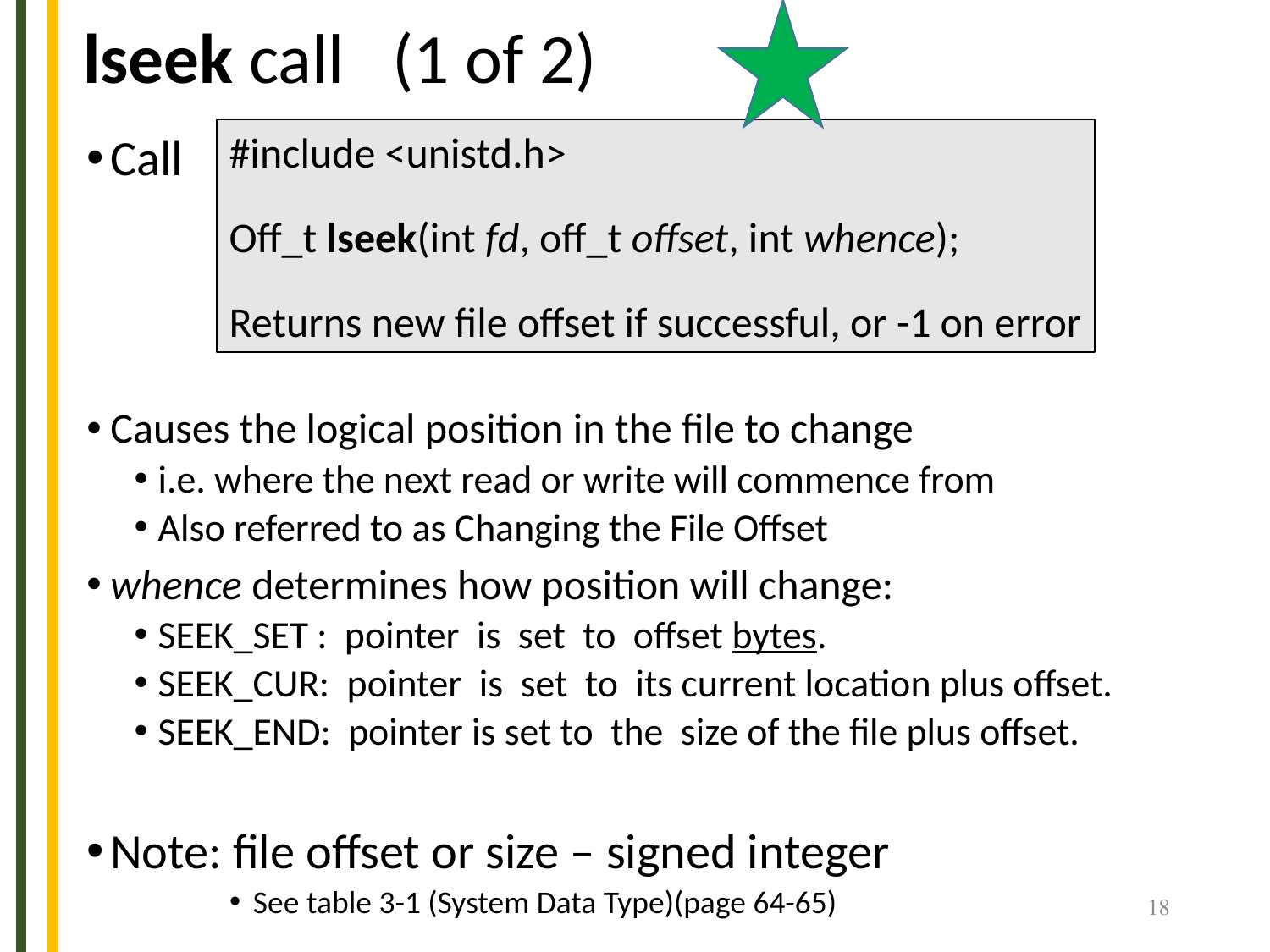

# lseek call   (1 of 2)
#include <unistd.h>

Off_t lseek(int fd, off_t offset, int whence);

Returns new file offset if successful, or -1 on error
Call

Causes the logical position in the file to change
i.e. where the next read or write will commence from
Also referred to as Changing the File Offset
whence determines how position will change:
SEEK_SET :  pointer  is  set  to  offset bytes.
SEEK_CUR:  pointer  is  set  to  its current location plus offset.
SEEK_END:  pointer is set to  the  size of the file plus offset.

Note: file offset or size – signed integer
See table 3-1 (System Data Type)(page 64-65)

18